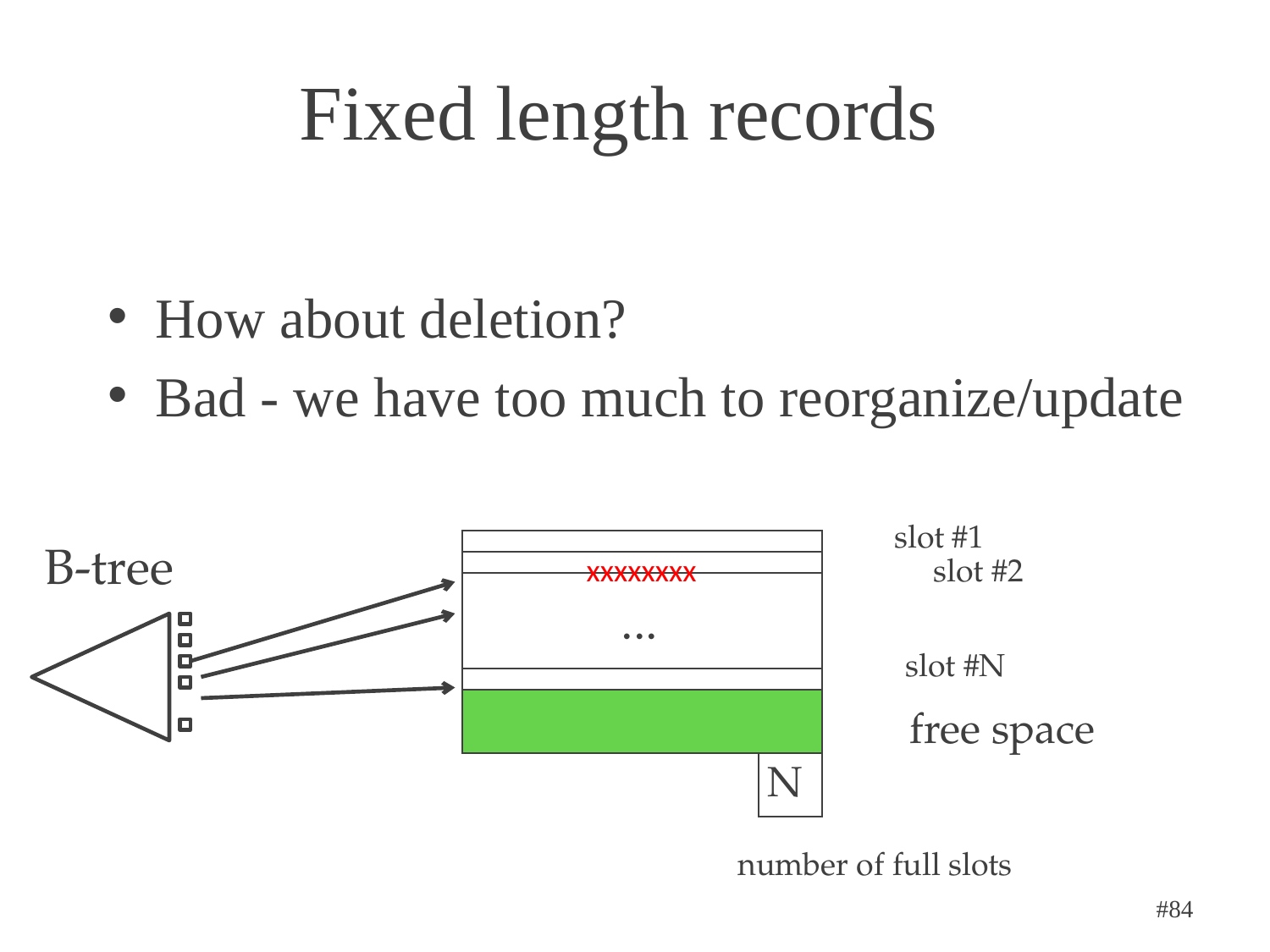

# Fixed length records
How about deletion?
Bad - we have too much to reorganize/update
slot #1

slot #2

...

slot #N

free space

N

number of full slots
B-tree
xxxxxxxx

#84